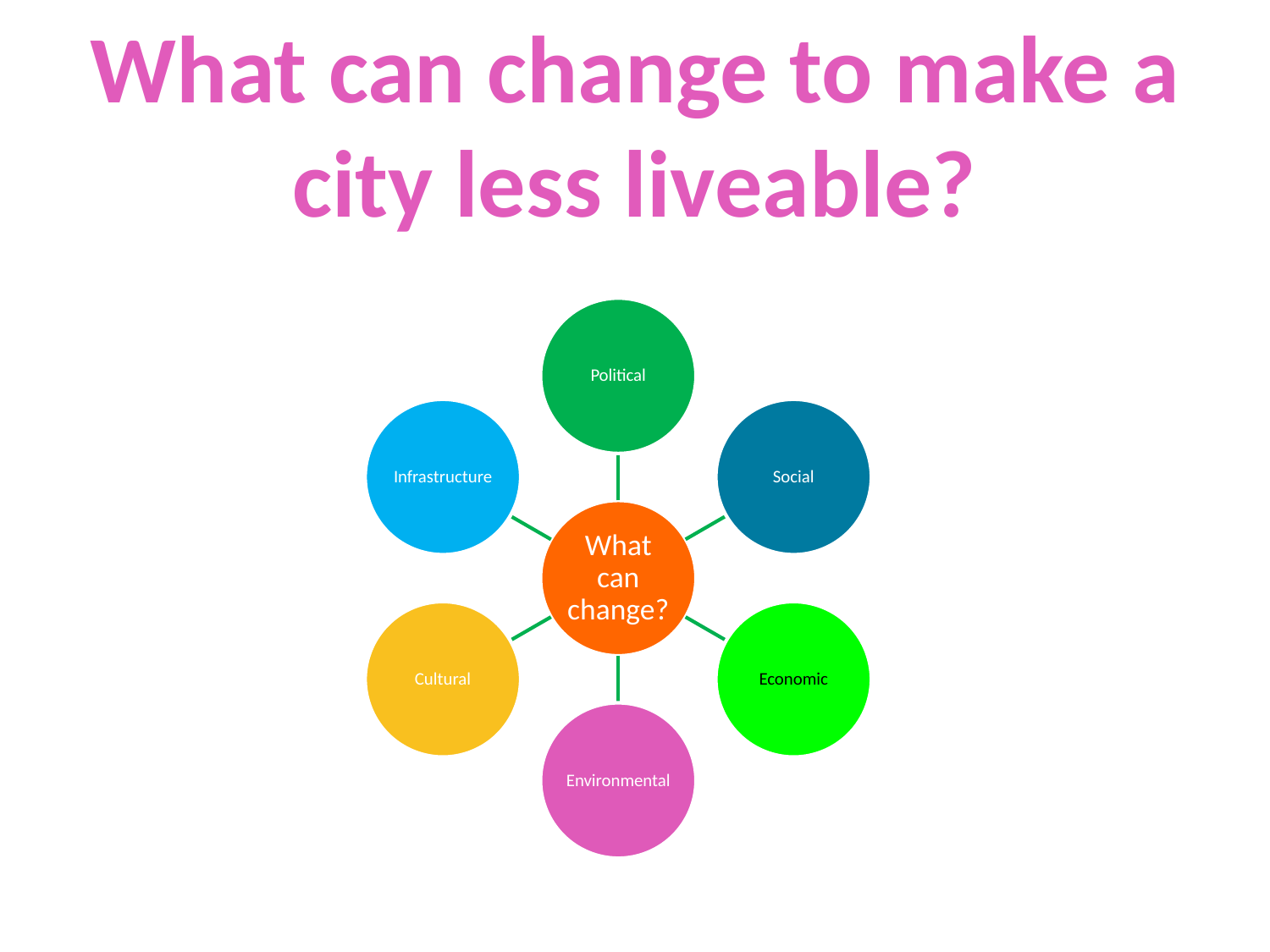

What can change to make a city less liveable?

Political

Infrastructure
Social

What can change?

Cultural
Economic

Environmental